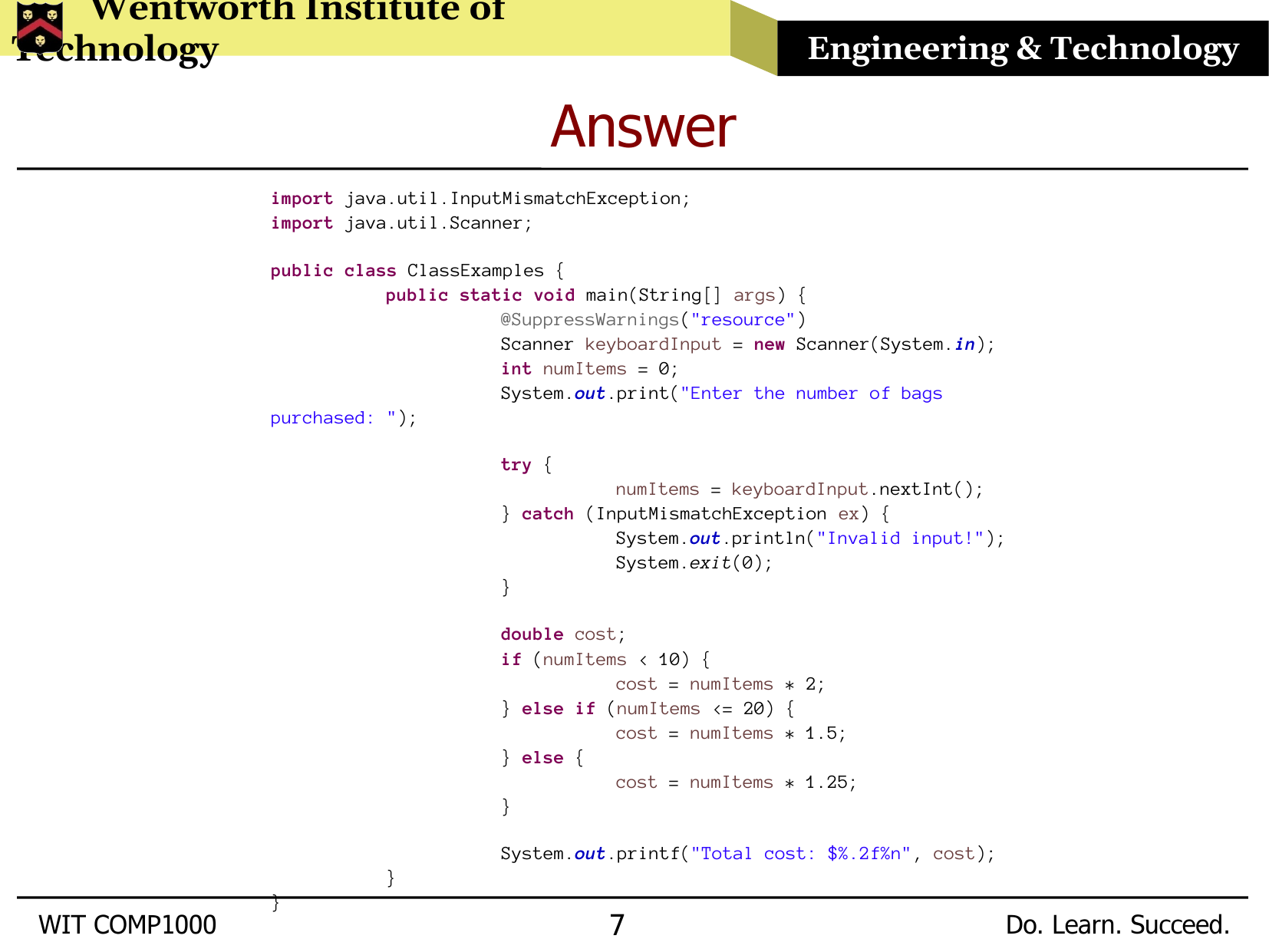

# Answer
import java.util.InputMismatchException;
import java.util.Scanner;

public class ClassExamples {
	public static void main(String[] args) {
		@SuppressWarnings("resource")
		Scanner keyboardInput = new Scanner(System.in);
		int numItems = 0;
		System.out.print("Enter the number of bags purchased: ");

		try {
			numItems = keyboardInput.nextInt();
		} catch (InputMismatchException ex) {
			System.out.println("Invalid input!");
			System.exit(0);
		}

		double cost;
		if (numItems < 10) {
			cost = numItems * 2;
		} else if (numItems <= 20) {
			cost = numItems * 1.5;
		} else {
			cost = numItems * 1.25;
		}

		System.out.printf("Total cost: $%.2f%n", cost);
	}
}